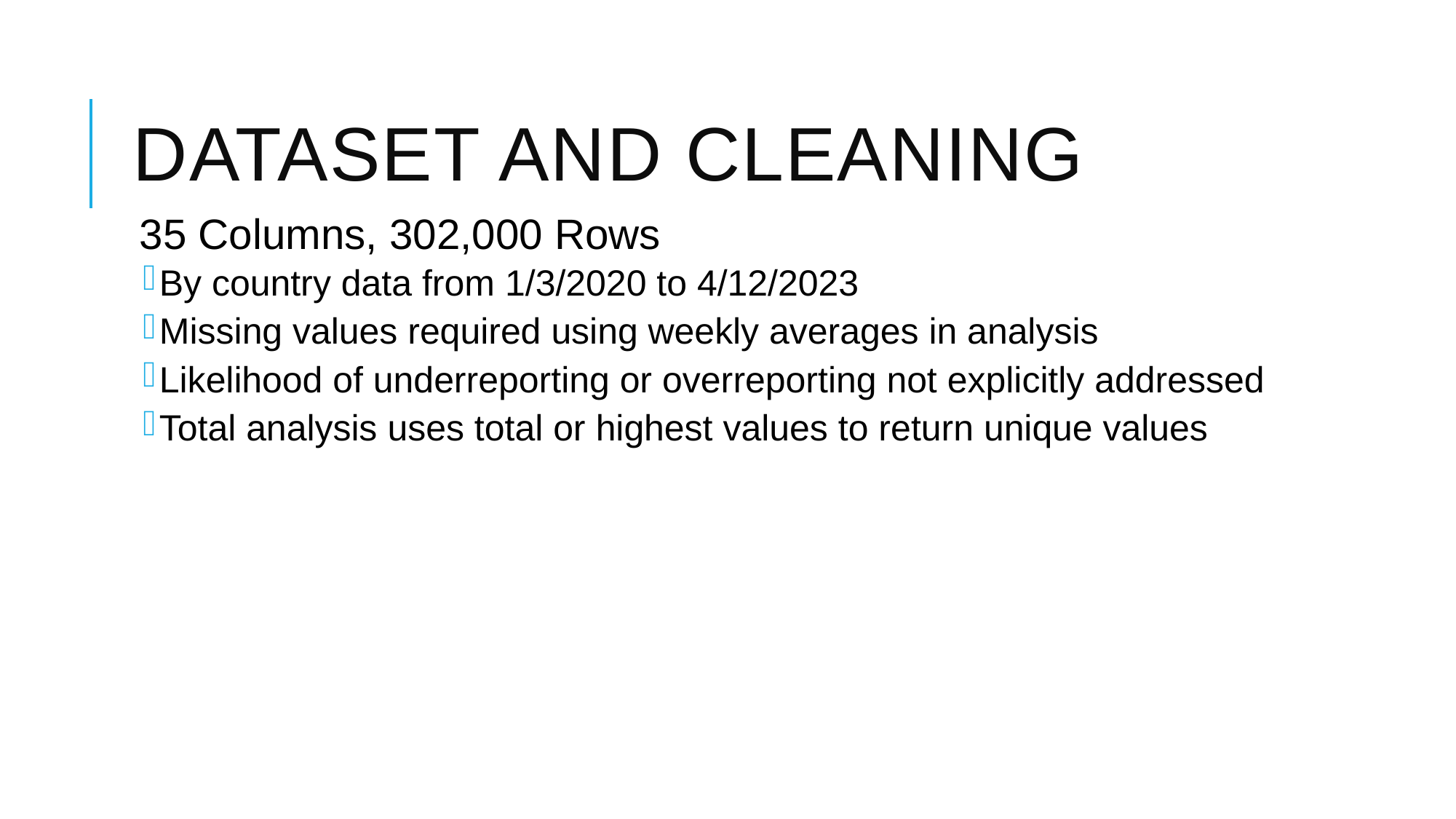

# Dataset and cleaning
35 Columns, 302,000 Rows
By country data from 1/3/2020 to 4/12/2023
Missing values required using weekly averages in analysis
Likelihood of underreporting or overreporting not explicitly addressed
Total analysis uses total or highest values to return unique values